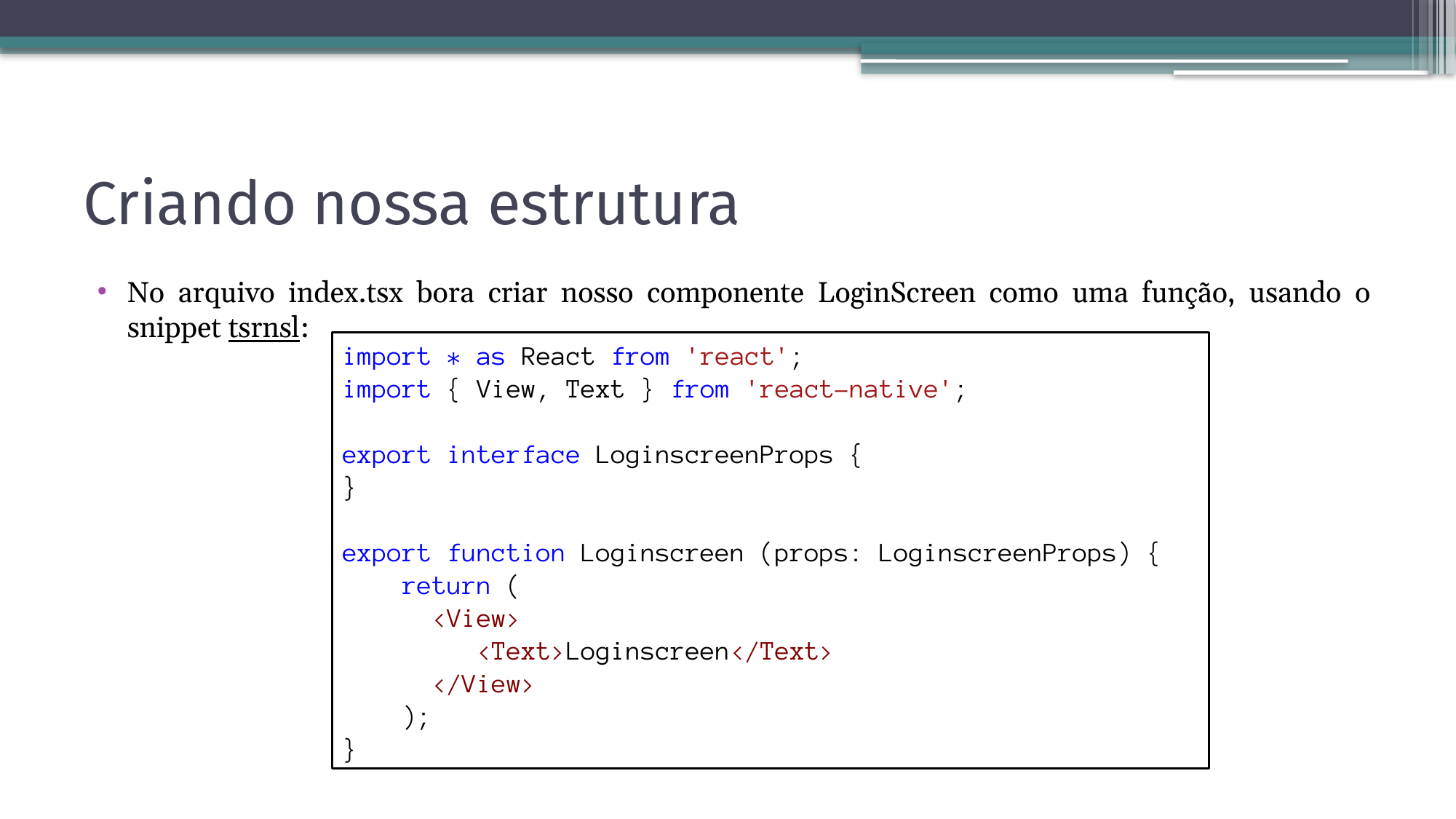

# Criando nossa estrutura
No arquivo index.tsx bora criar nosso componente LoginScreen como uma função, usando o snippet tsrnsl:

import * as React from 'react';
import { View, Text } from 'react-native';
export interface LoginscreenProps {
}
export function Loginscreen (props: LoginscreenProps) {
    return (
      <View>
         <Text>Loginscreen</Text>
      </View>
    );
}